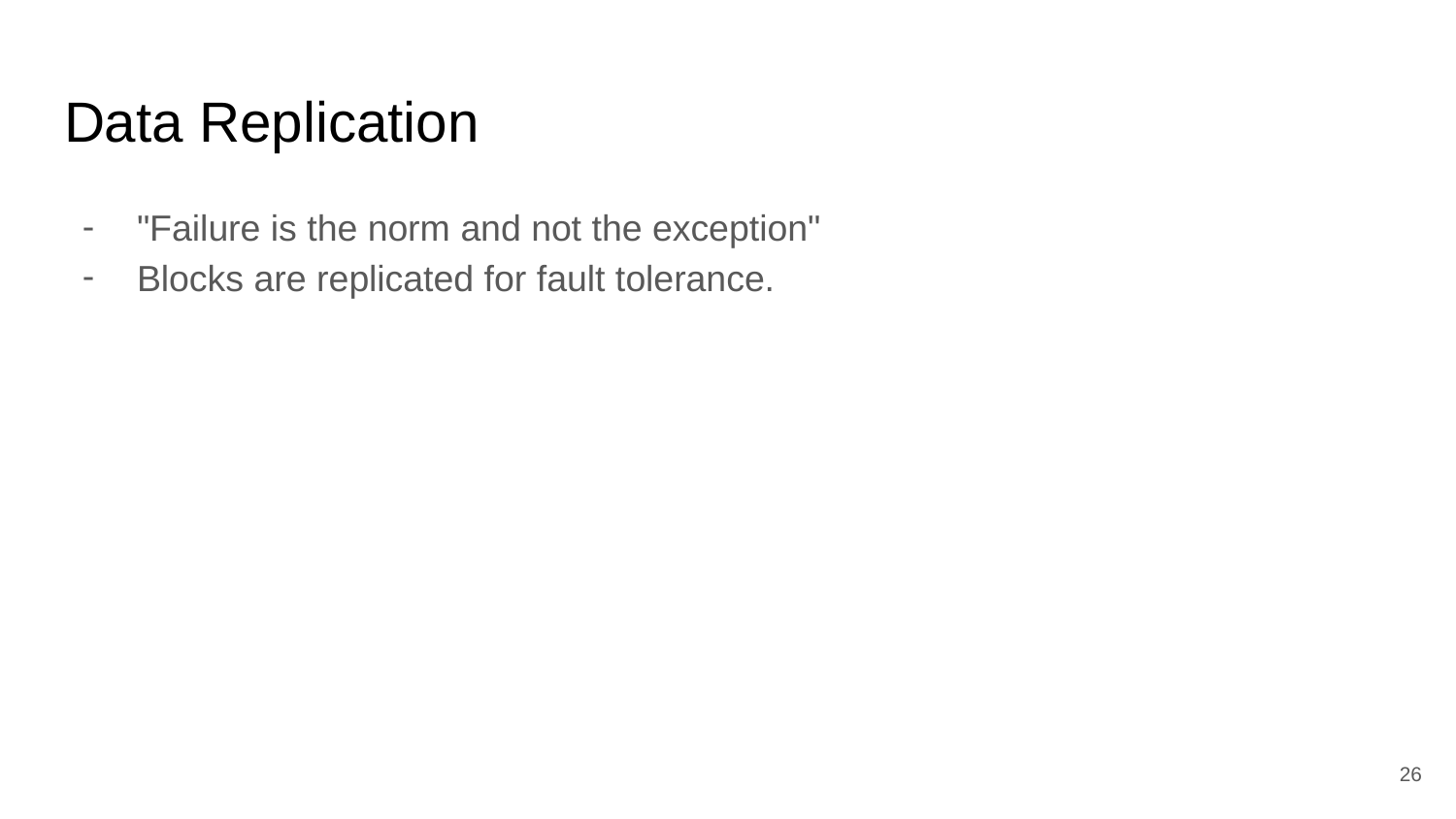

# Data Replication
"Failure is the norm and not the exception"
Blocks are replicated for fault tolerance.

26